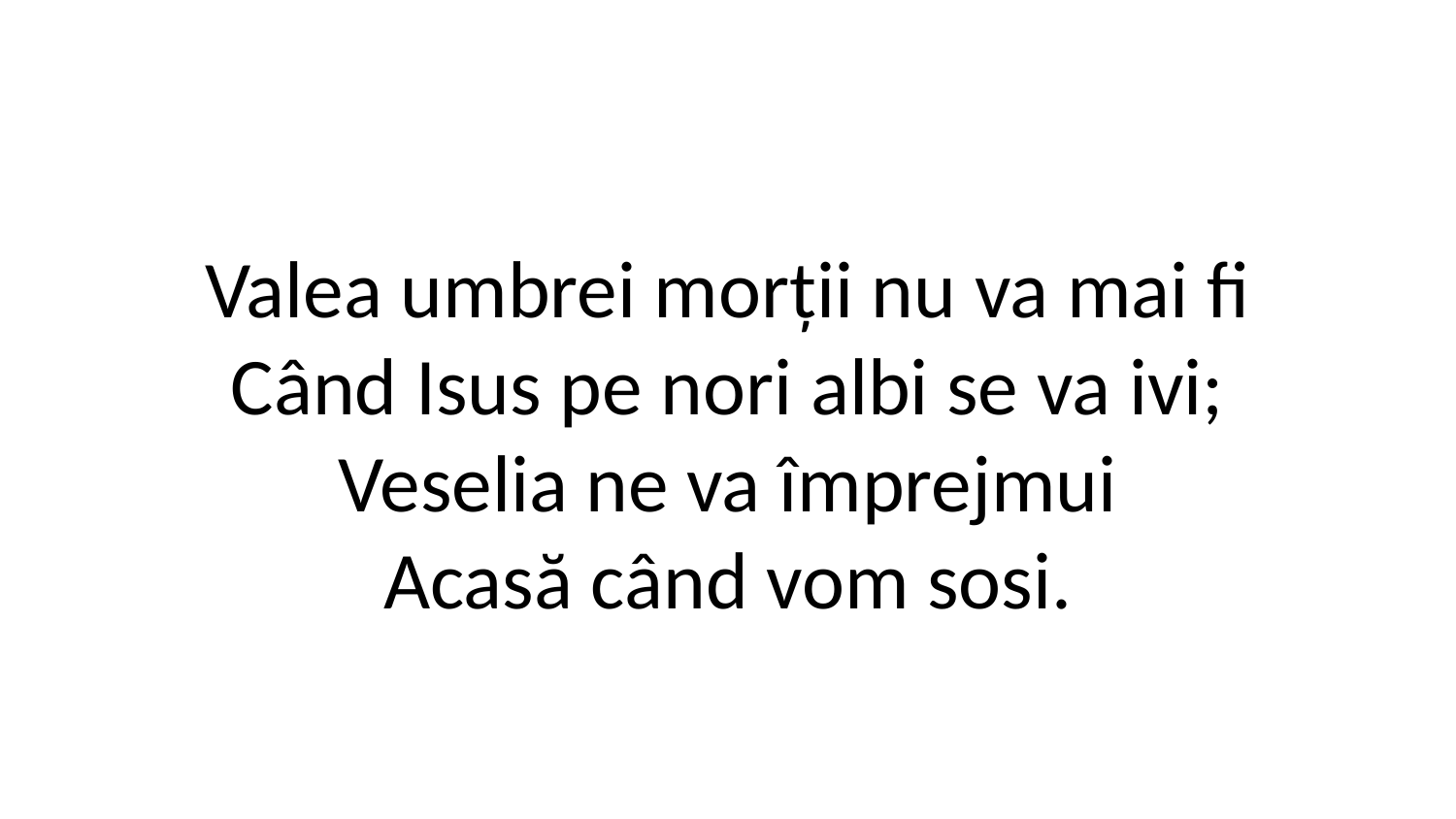

Valea umbrei morții nu va mai fi
Când Isus pe nori albi se va ivi;
Veselia ne va împrejmui
Acasă când vom sosi.